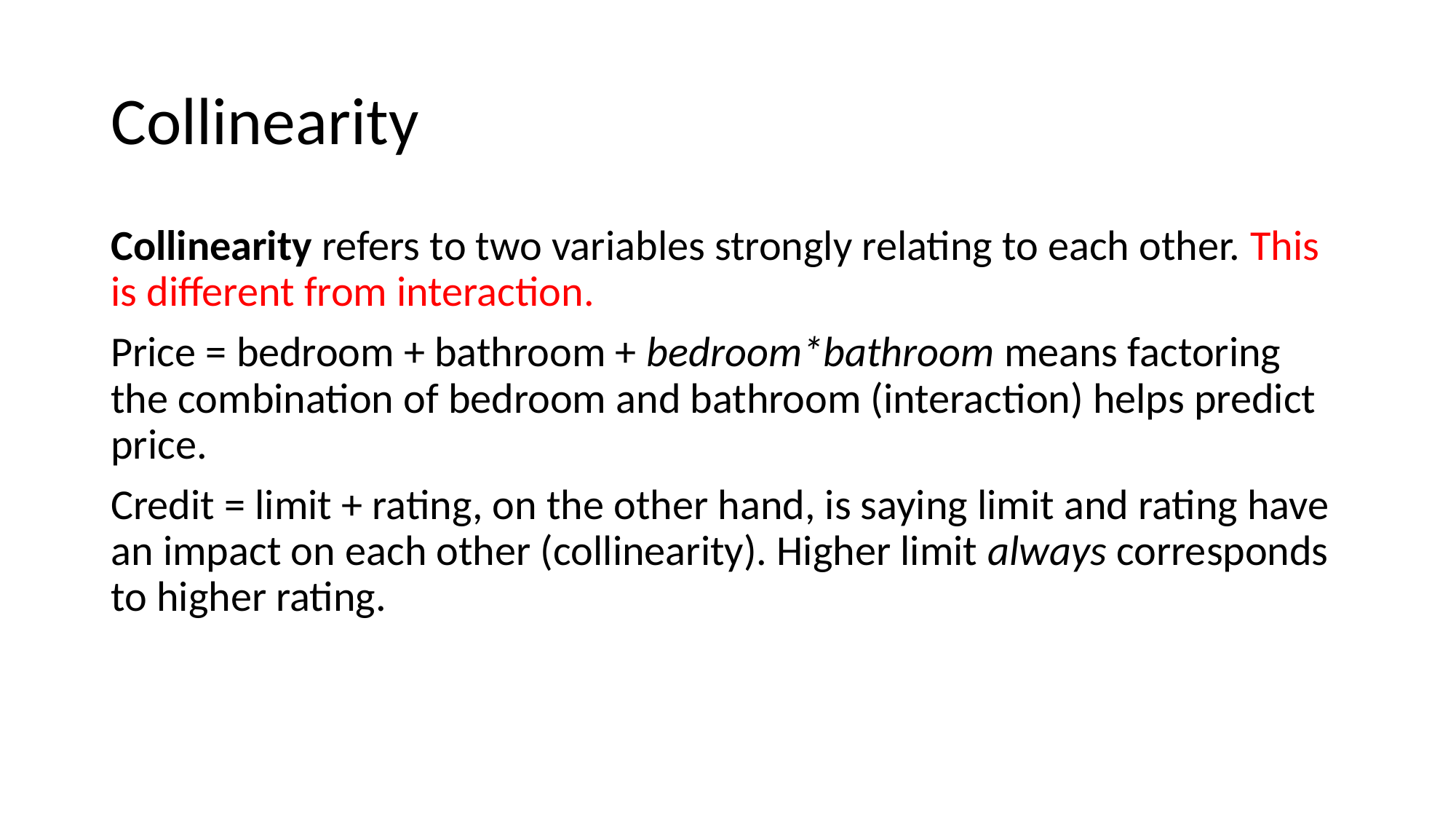

# Collinearity
Collinearity refers to two variables strongly relating to each other. This is different from interaction.
Price = bedroom + bathroom + bedroom*bathroom means factoring the combination of bedroom and bathroom (interaction) helps predict price.
Credit = limit + rating, on the other hand, is saying limit and rating have an impact on each other (collinearity). Higher limit always corresponds to higher rating.